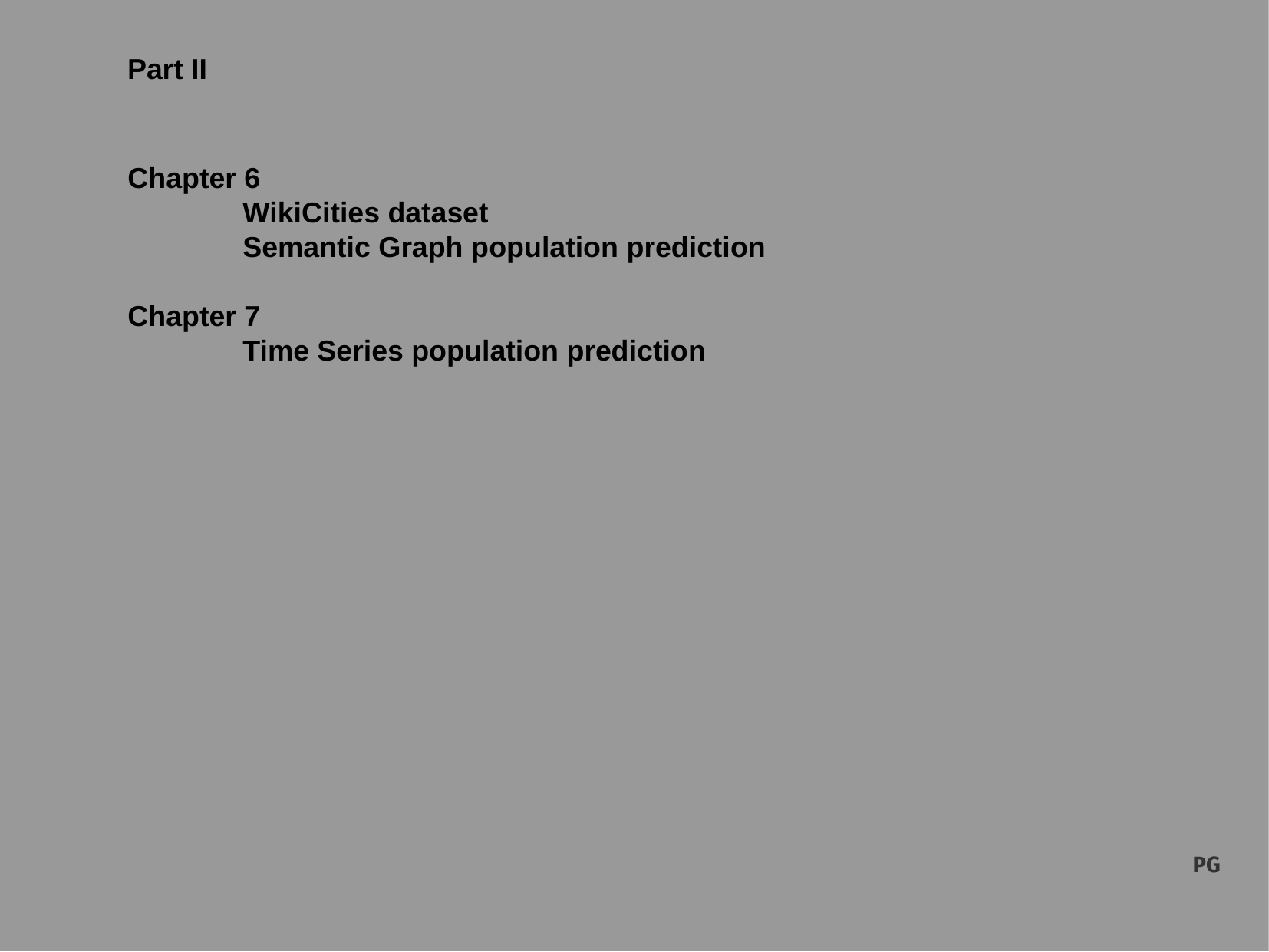

Part II
Chapter 6
	WikiCities dataset
	Semantic Graph population prediction

Chapter 7
	Time Series population prediction